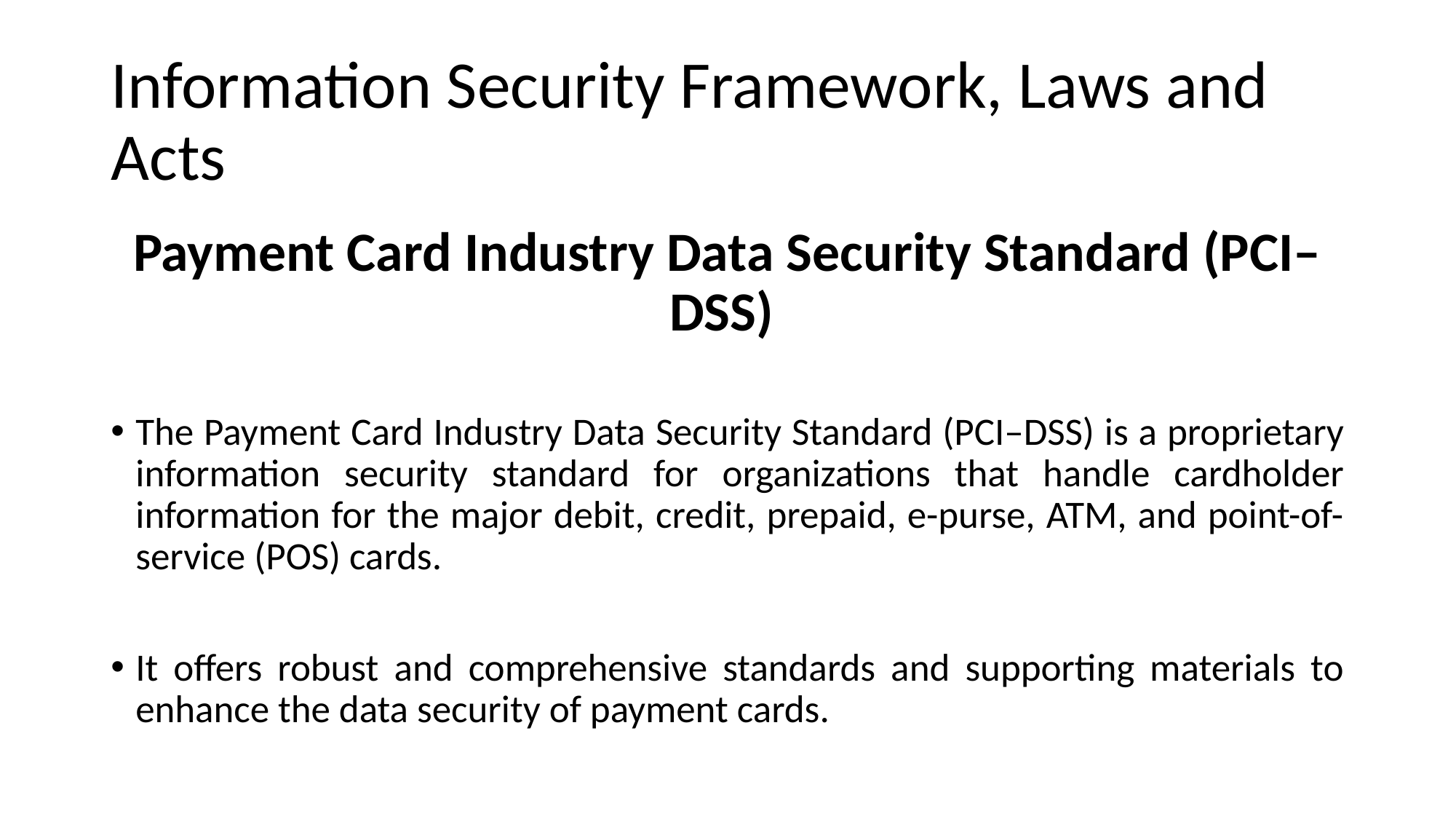

# Information Security Framework, Laws and Acts
Payment Card Industry Data Security Standard (PCI–DSS)

The Payment Card Industry Data Security Standard (PCI–DSS) is a proprietary information security standard for organizations that handle cardholder information for the major debit, credit, prepaid, e-purse, ATM, and point-of-service (POS) cards.

It offers robust and comprehensive standards and supporting materials to enhance the data security of payment cards.